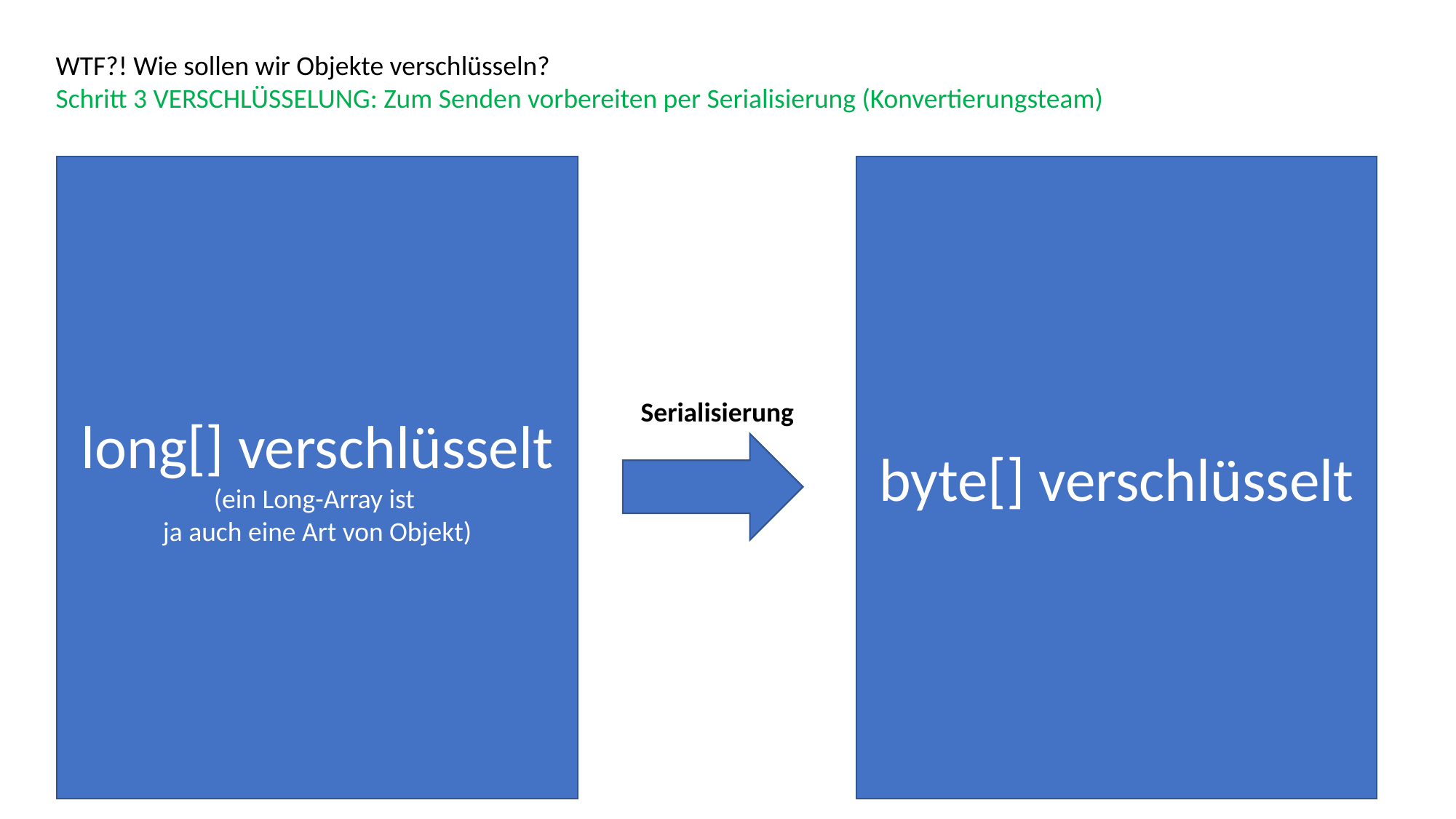

WTF?! Wie sollen wir Objekte verschlüsseln?
Schritt 3 VERSCHLÜSSELUNG: Zum Senden vorbereiten per Serialisierung (Konvertierungsteam)
Wird nicht versendet => Also auch nicht verschlüsselt
long[] verschlüsselt
(ein Long-Array ist
ja auch eine Art von Objekt)
byte[] verschlüsselt
Müssen mit dem öffentlichen Schlüssel des Empfängers verschlüsselt werden.
Serialisierung